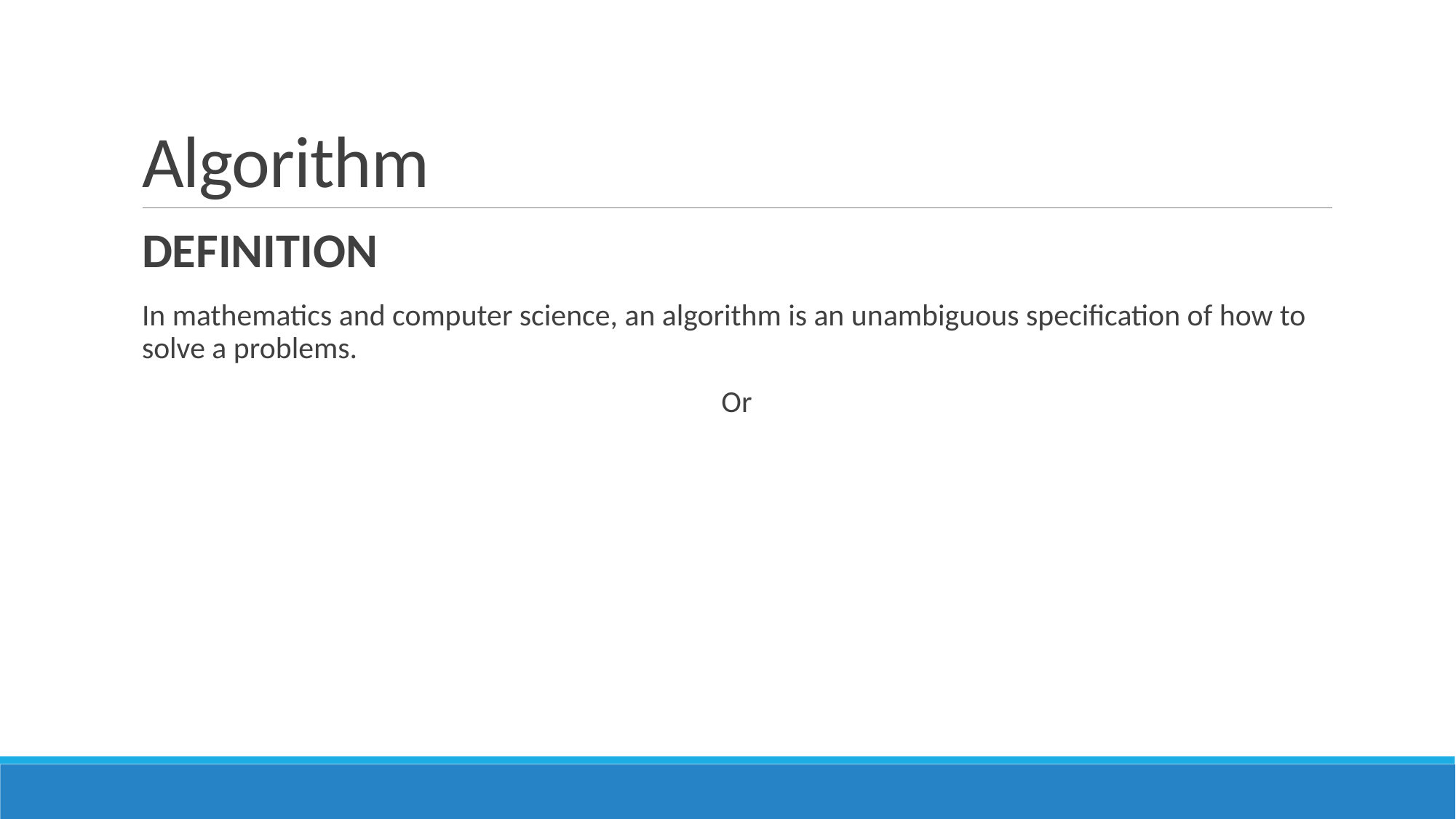

# Algorithm
DEFINITION
In mathematics and computer science, an algorithm is an unambiguous specification of how to solve a problems.
Or